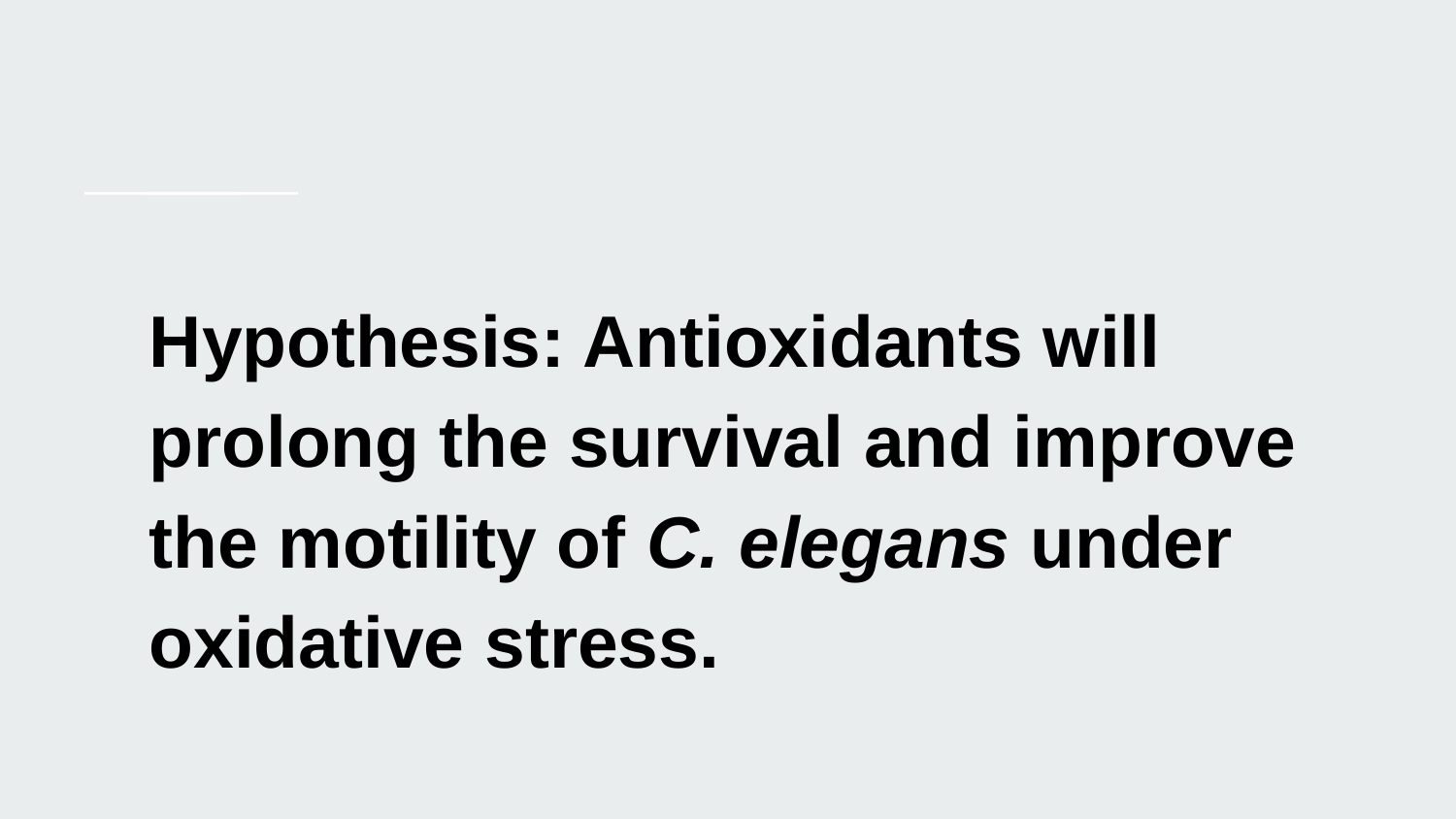

# Hypothesis: Antioxidants will prolong the survival and improve the motility of C. elegans under oxidative stress.